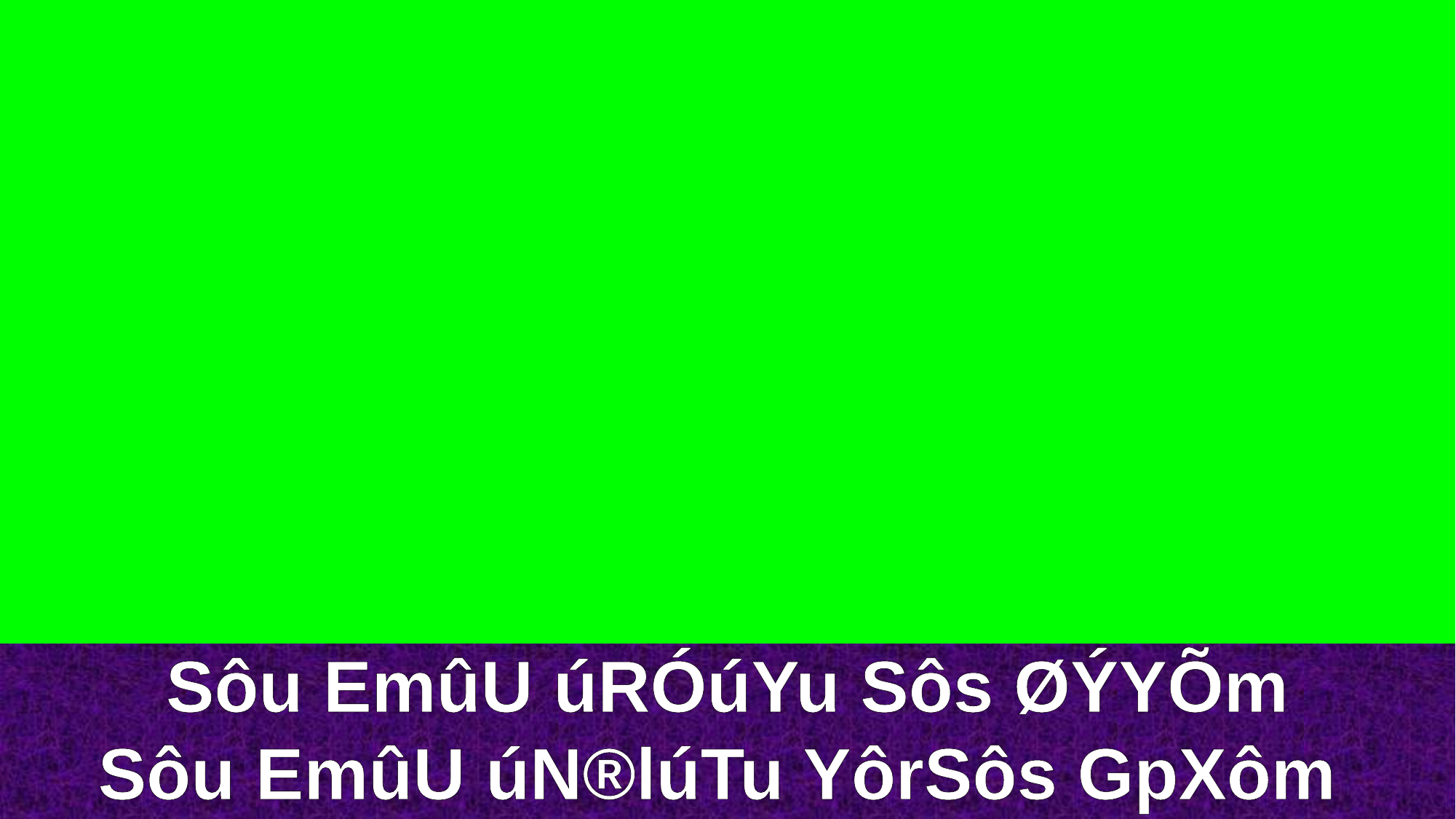

Sôu EmûU úRÓúYu Sôs ØÝYÕm
Sôu EmûU úN®lúTu YôrSôs GpXôm